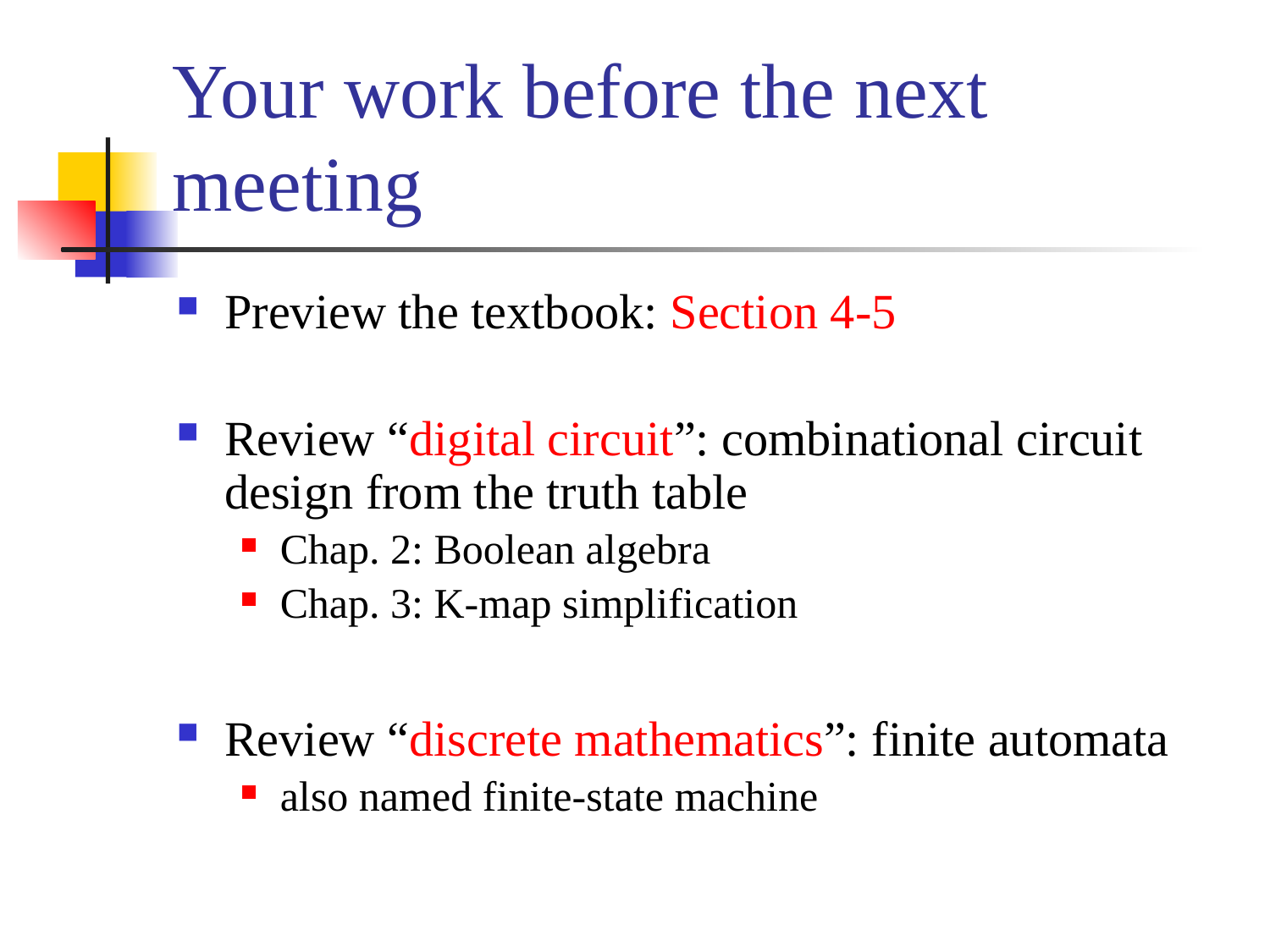

# Your work before the next meeting
Preview the textbook: Section 4-5

Review “digital circuit”: combinational circuit design from the truth table
Chap. 2: Boolean algebra
Chap. 3: K-map simplification

Review “discrete mathematics”: finite automata
also named finite-state machine